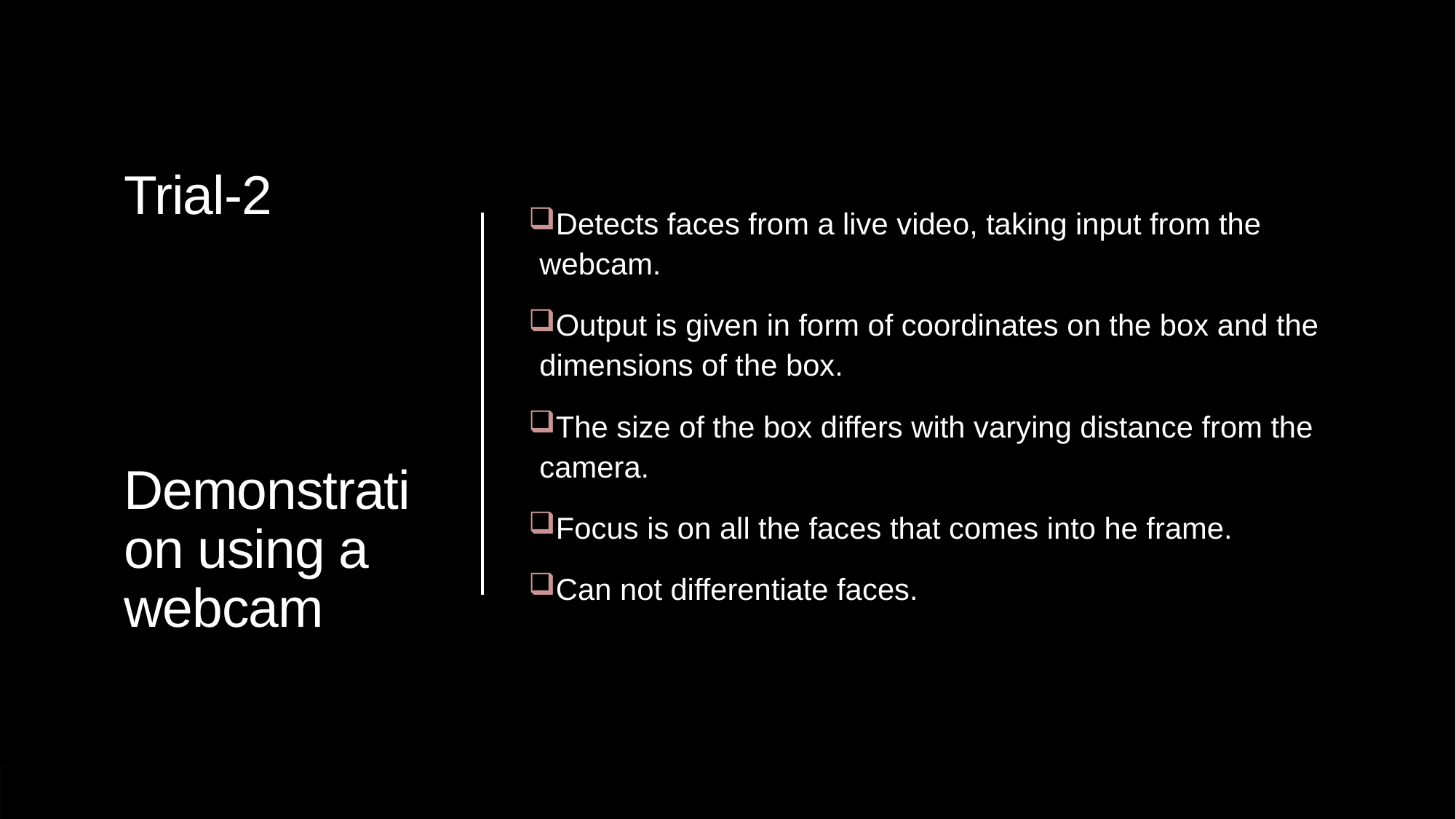

# Trial-2 Demonstration using a webcam
Detects faces from a live video, taking input from the webcam.
Output is given in form of coordinates on the box and the dimensions of the box.
The size of the box differs with varying distance from the camera.
Focus is on all the faces that comes into he frame.
Can not differentiate faces.